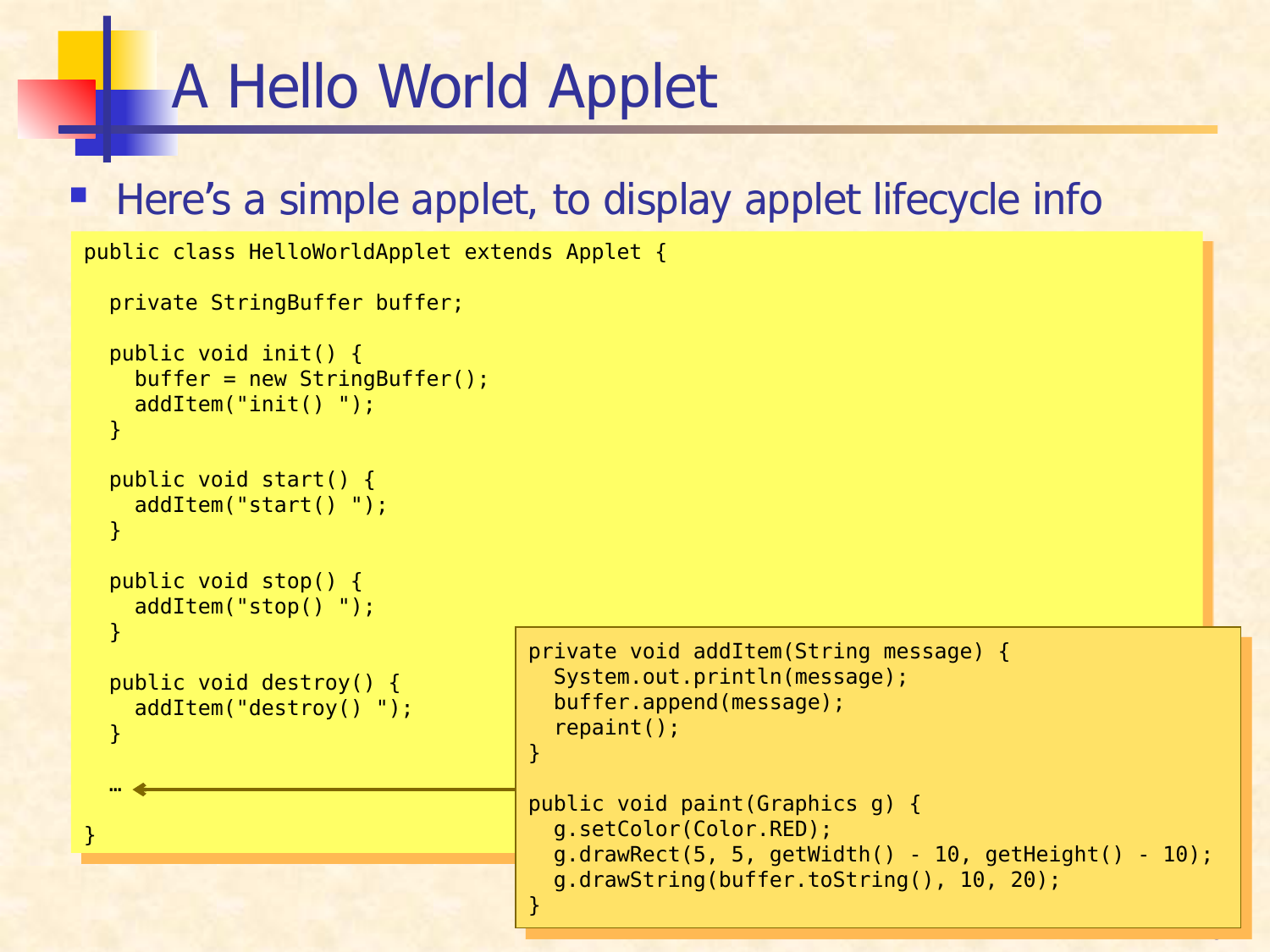

# A Hello World Applet
Here’s a simple applet, to display applet lifecycle info
public class HelloWorldApplet extends Applet {

  private StringBuffer buffer;

  public void init() {
    buffer = new StringBuffer();
    addItem("init() ");
  }

  public void start() {
    addItem("start() ");
  }

  public void stop() {
    addItem("stop() ");
  }

  public void destroy() {
    addItem("destroy() ");
  }

  …

}
private void addItem(String message) {
  System.out.println(message);
  buffer.append(message);
  repaint();
}

public void paint(Graphics g) {
  g.setColor(Color.RED);
  g.drawRect(5, 5, getWidth() - 10, getHeight() - 10);
  g.drawString(buffer.toString(), 10, 20);
}
8